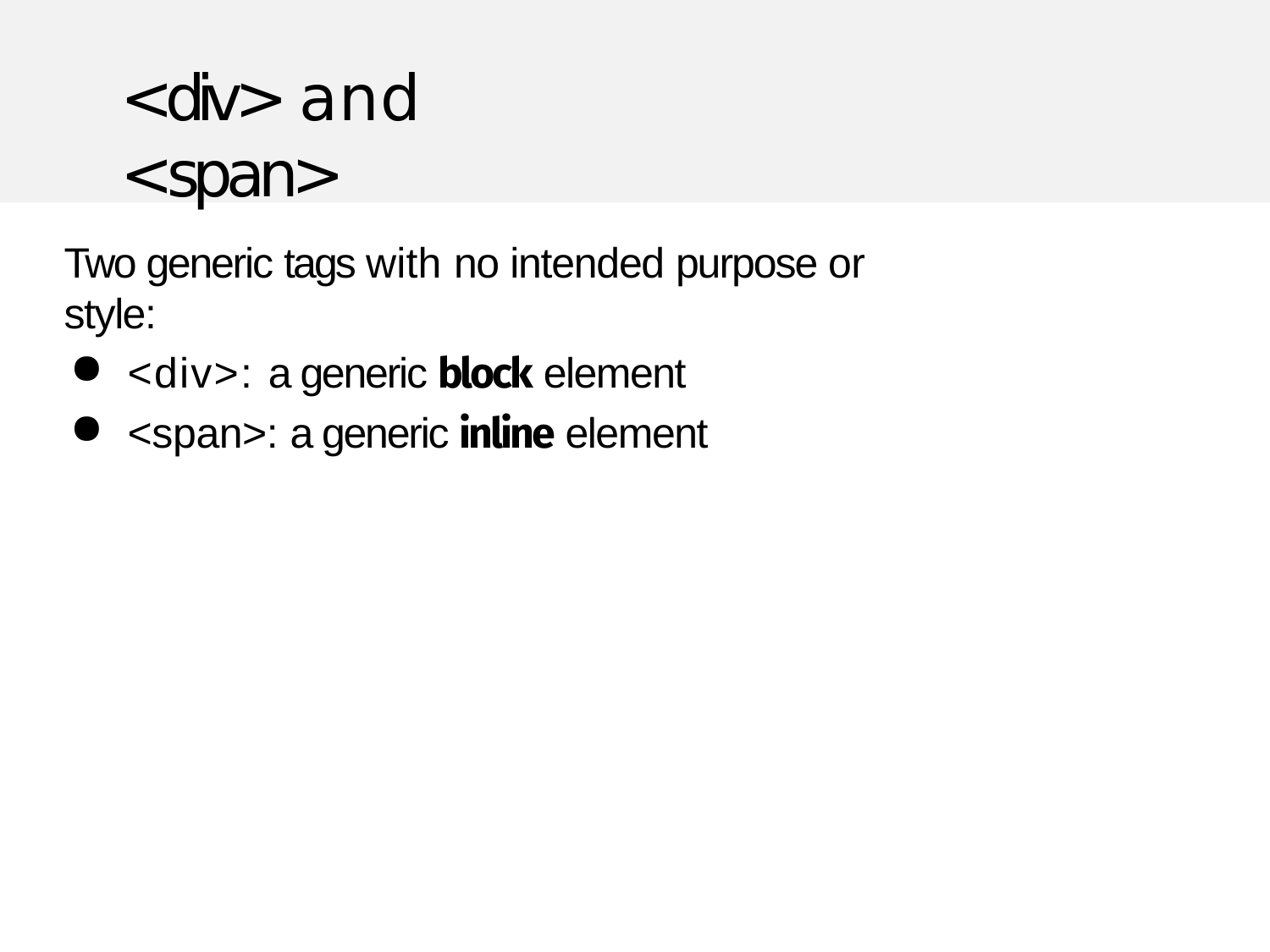

# <div> and <span>
Two generic tags with no intended purpose or style:
<div>: a generic block element
<span>: a generic inline element